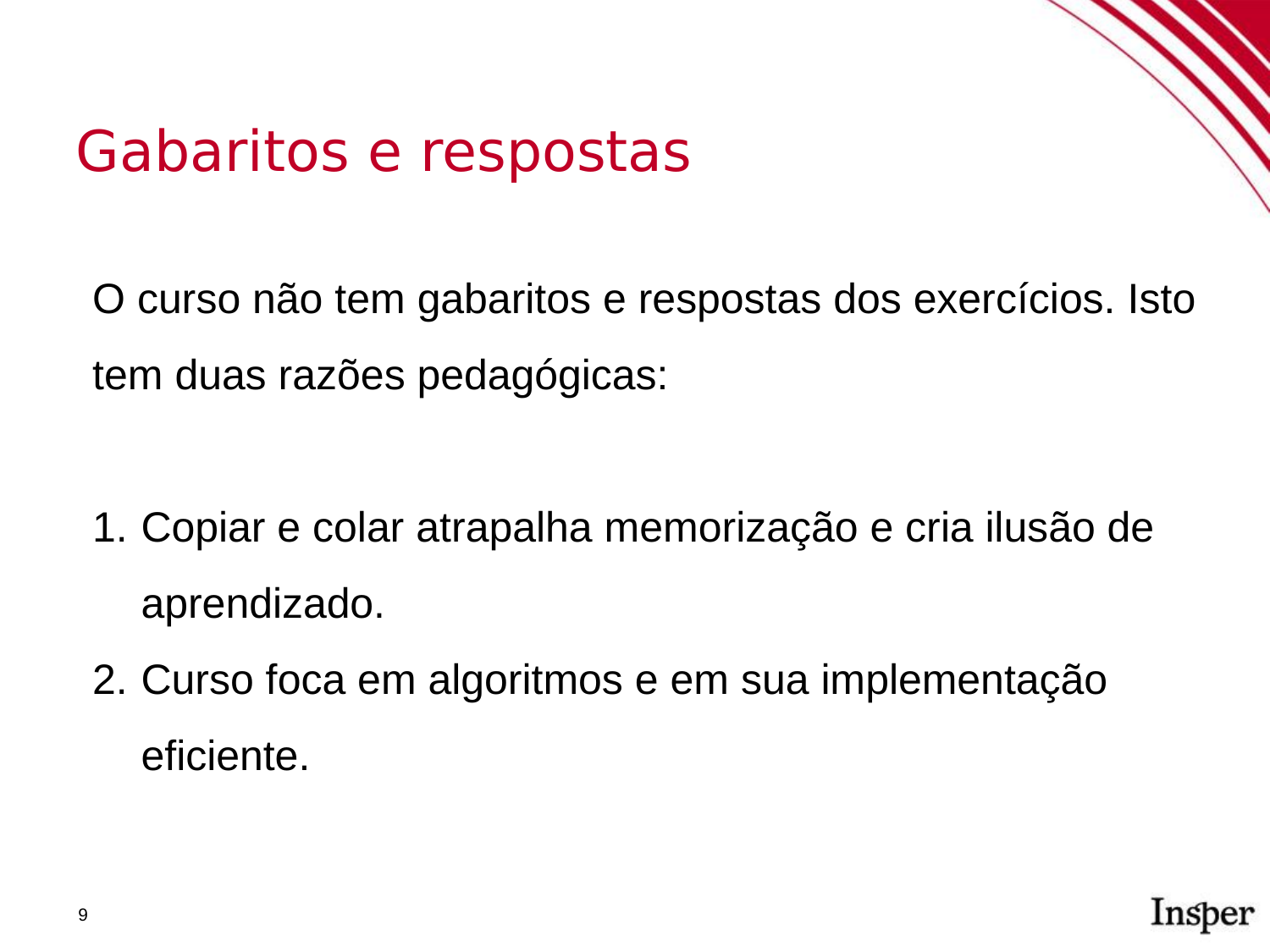

Gabaritos e respostas
O curso não tem gabaritos e respostas dos exercícios. Isto tem duas razões pedagógicas:

Copiar e colar atrapalha memorização e cria ilusão de aprendizado.
Curso foca em algoritmos e em sua implementação eficiente.

9